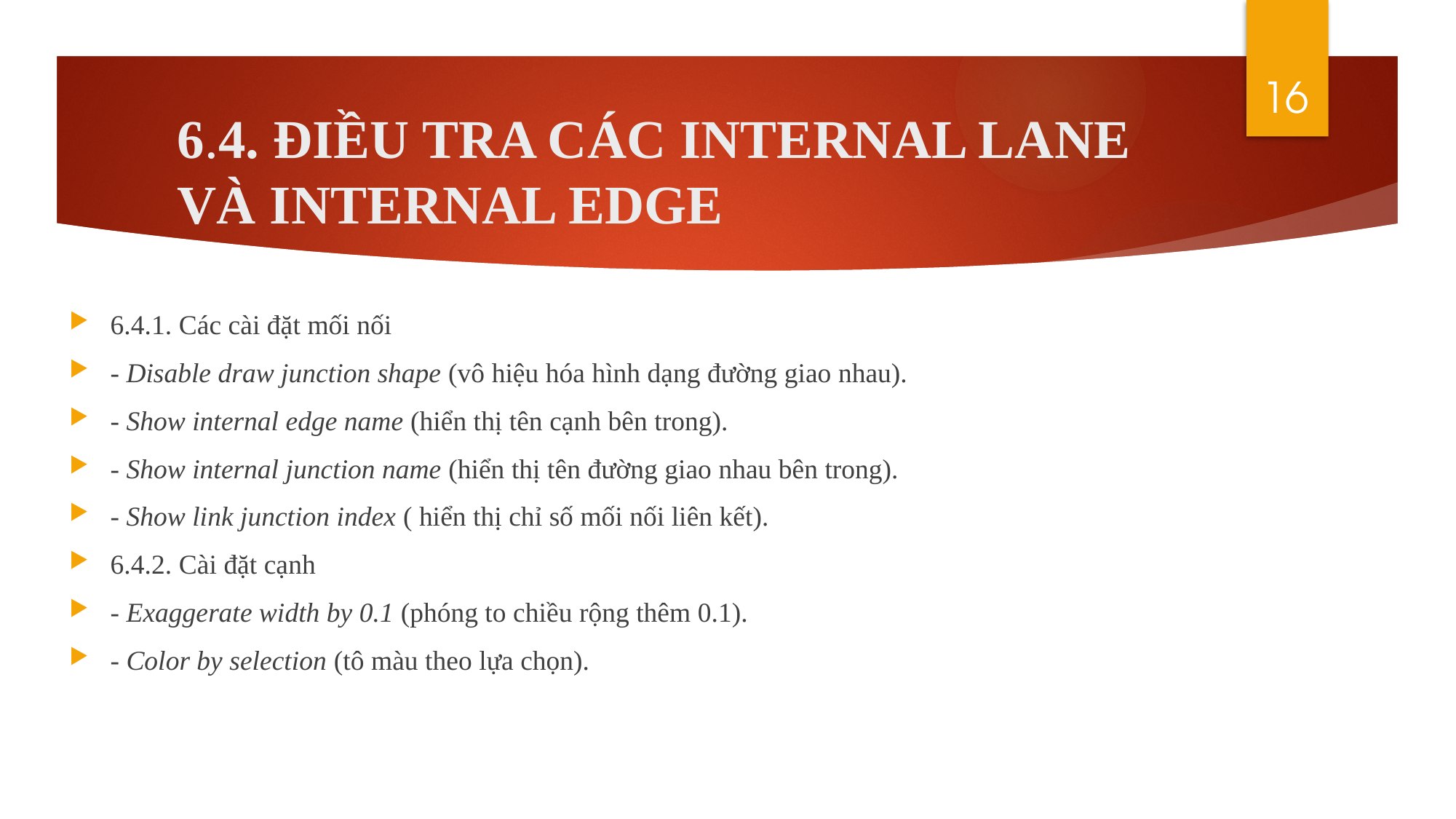

16
# 6.4. ĐIỀU TRA CÁC INTERNAL LANE VÀ INTERNAL EDGE
6.4.1. Các cài đặt mối nối
- Disable draw junction shape (vô hiệu hóa hình dạng đường giao nhau).
- Show internal edge name (hiển thị tên cạnh bên trong).
- Show internal junction name (hiển thị tên đường giao nhau bên trong).
- Show link junction index ( hiển thị chỉ số mối nối liên kết).
6.4.2. Cài đặt cạnh
- Exaggerate width by 0.1 (phóng to chiều rộng thêm 0.1).
- Color by selection (tô màu theo lựa chọn).